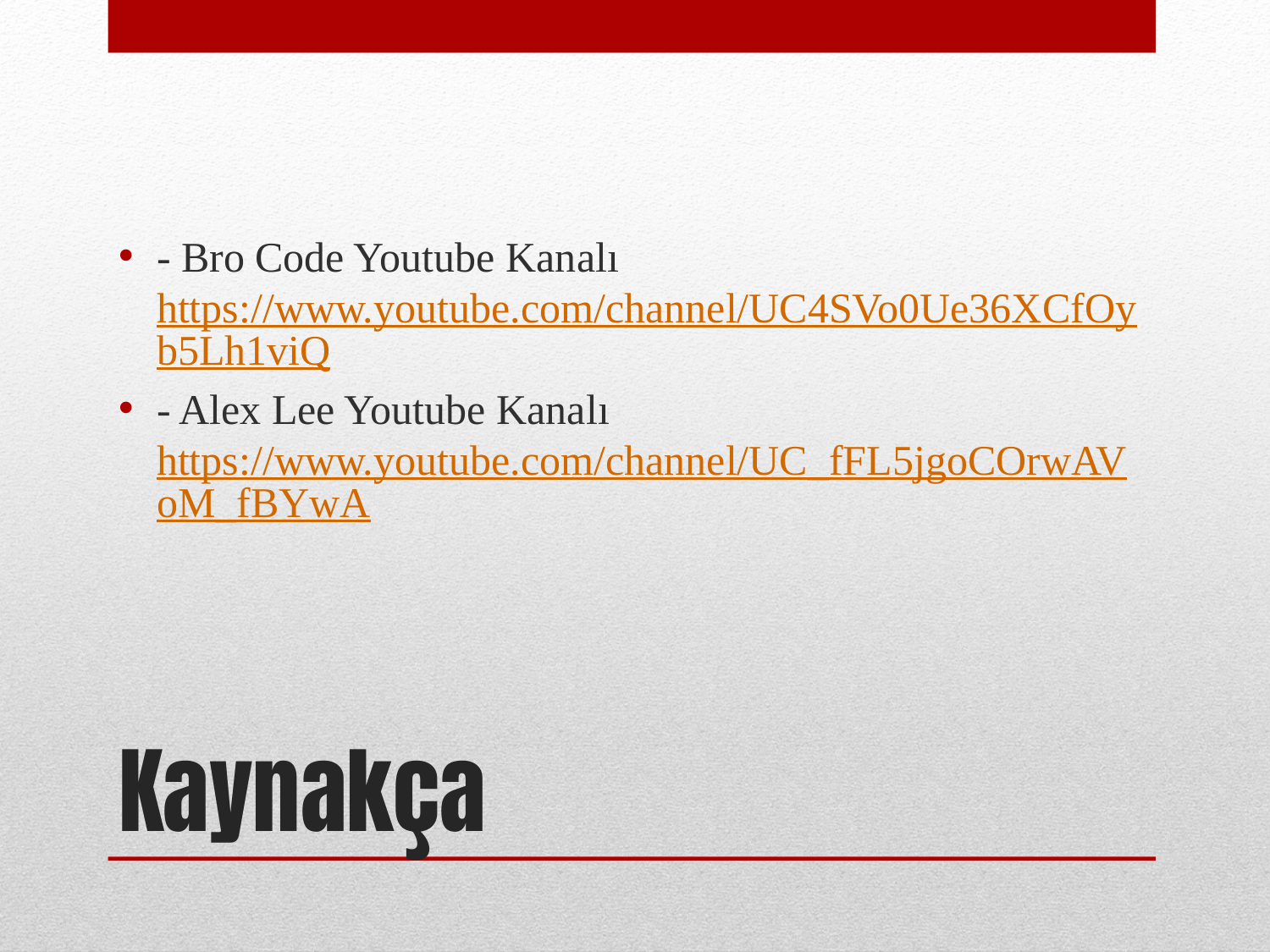

- Bro Code Youtube Kanalı https://www.youtube.com/channel/UC4SVo0Ue36XCfOyb5Lh1viQ
- Alex Lee Youtube Kanalı https://www.youtube.com/channel/UC_fFL5jgoCOrwAVoM_fBYwA

# Kaynakça